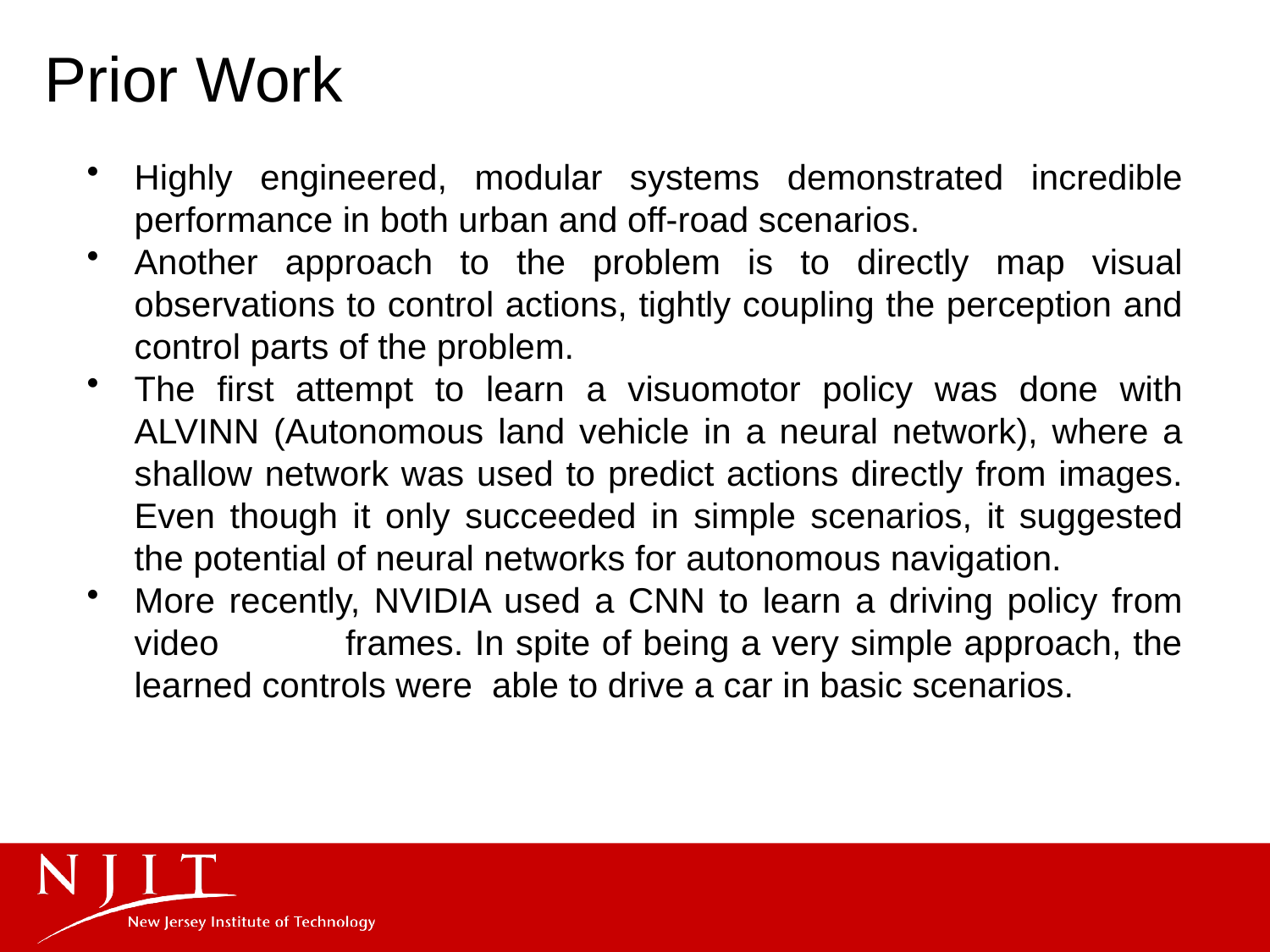

# Prior Work
Highly engineered, modular systems demonstrated incredible performance in both urban and off-road scenarios.
Another approach to the problem is to directly map visual observations to control actions, tightly coupling the perception and control parts of the problem.
The first attempt to learn a visuomotor policy was done with ALVINN (Autonomous land vehicle in a neural network), where a shallow network was used to predict actions directly from images. Even though it only succeeded in simple scenarios, it suggested the potential of neural networks for autonomous navigation.
More recently, NVIDIA used a CNN to learn a driving policy from video           frames. In spite of being a very simple approach, the learned controls were  able to drive a car in basic scenarios.